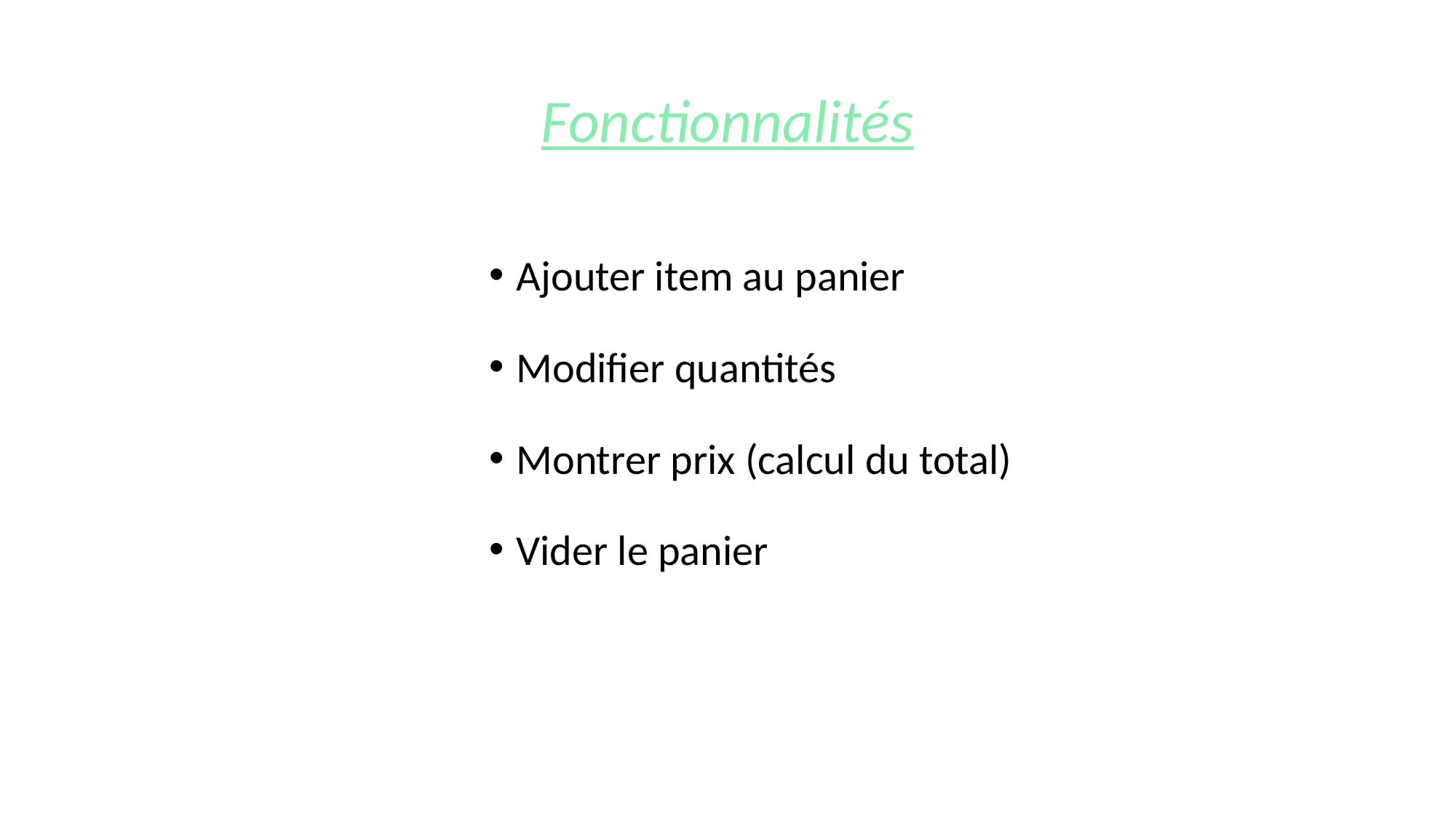

# Fonctionnalités
Ajouter item au panier
Modifier quantités
Montrer prix (calcul du total)
Vider le panier